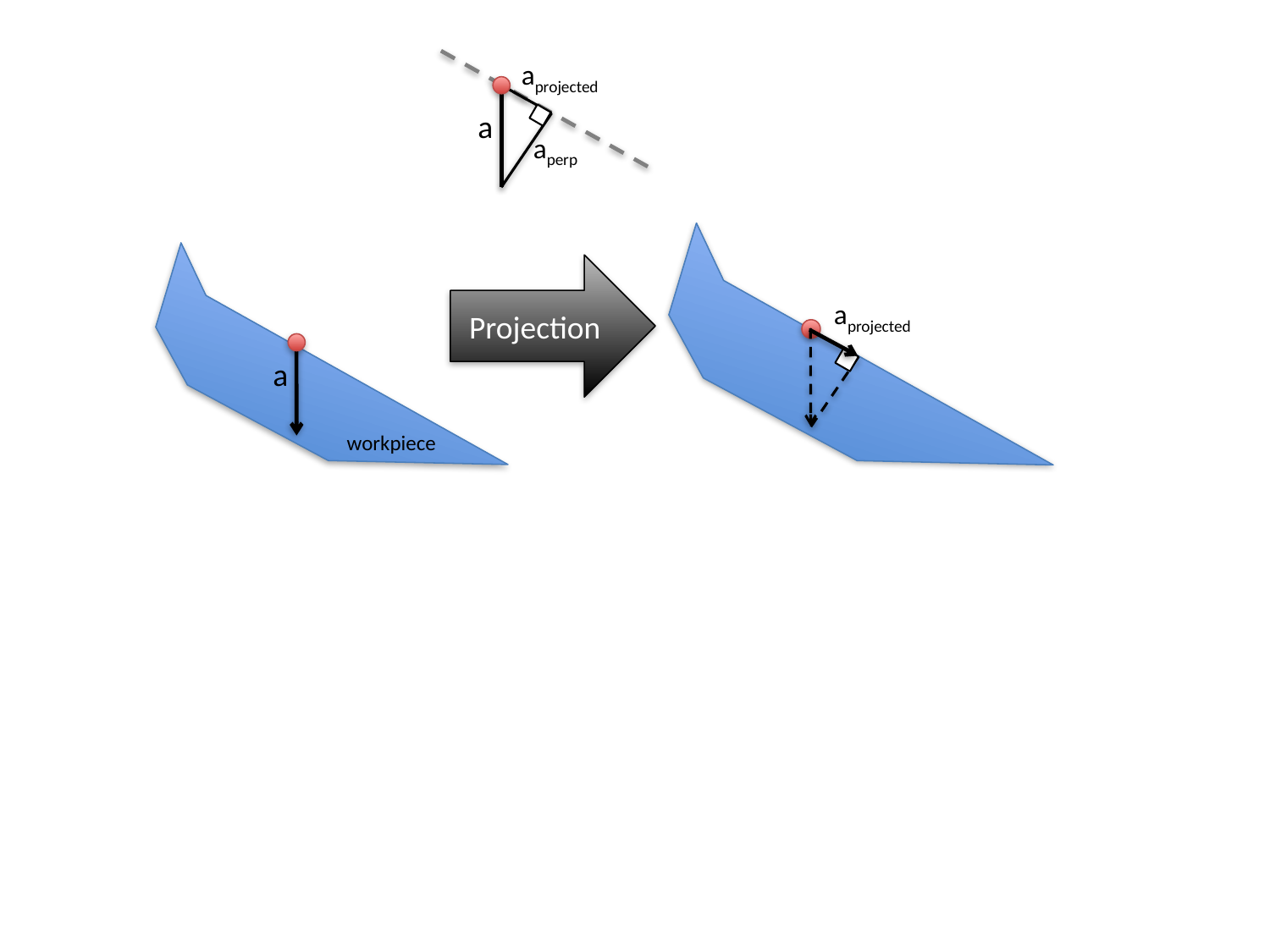

aprojected

a

aperp
Projection

aprojected

a
workpiece